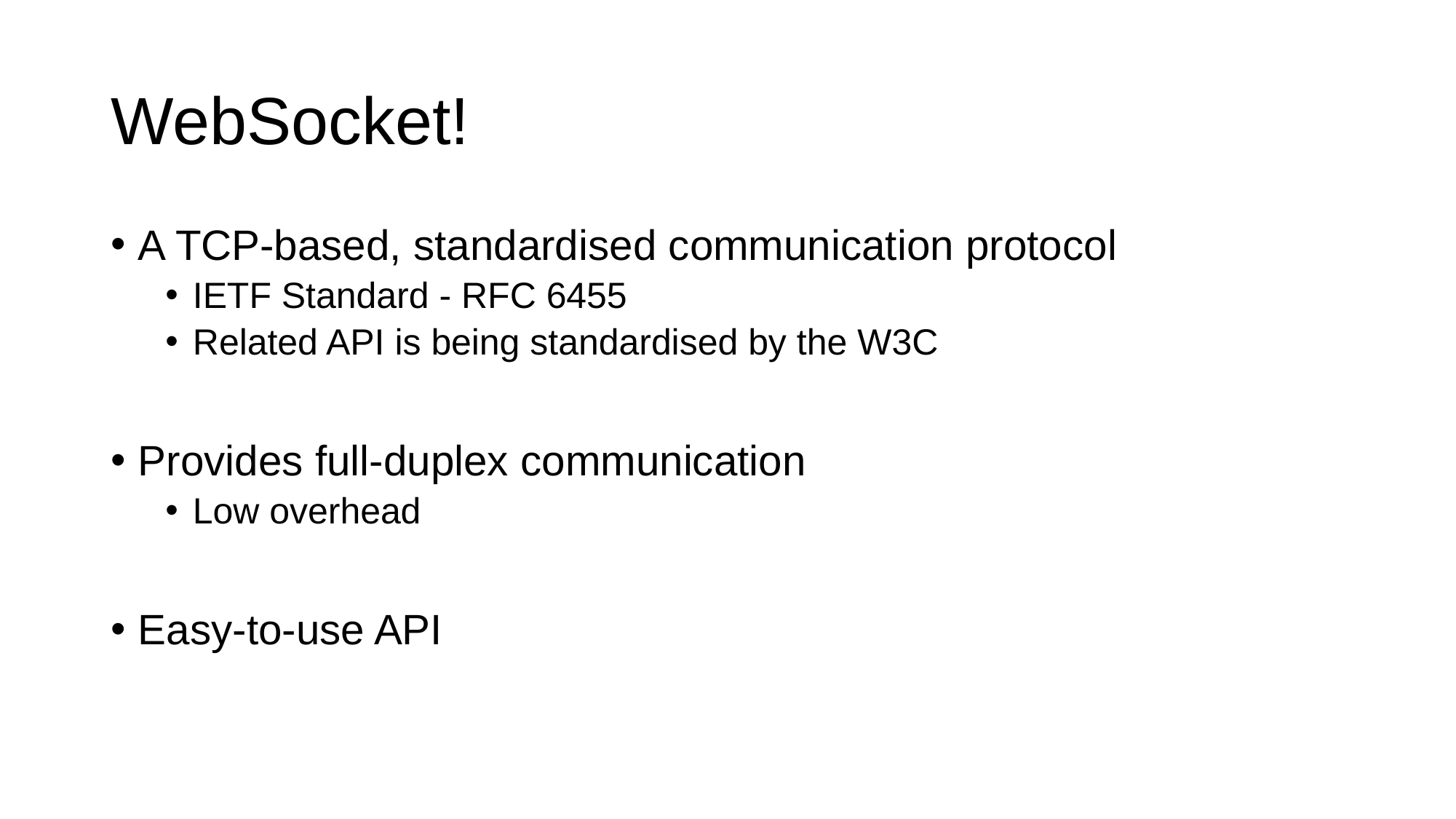

# WebSocket!
A TCP-based, standardised communication protocol
IETF Standard - RFC 6455
Related API is being standardised by the W3C

Provides full-duplex communication
Low overhead

Easy-to-use API